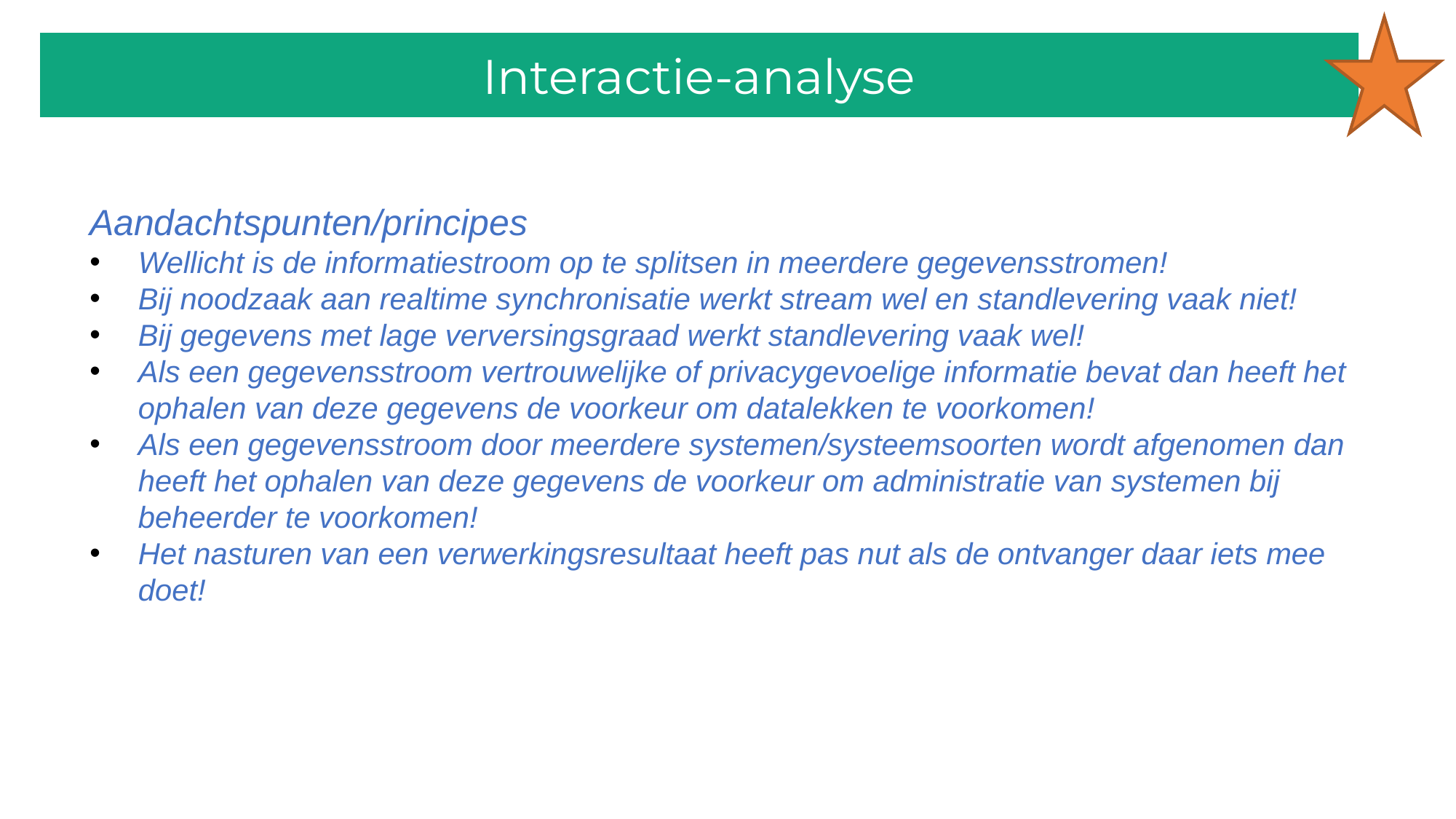

# Interactie-analyse
Aandachtspunten/principes
Wellicht is de informatiestroom op te splitsen in meerdere gegevensstromen!
Bij noodzaak aan realtime synchronisatie werkt stream wel en standlevering vaak niet!
Bij gegevens met lage verversingsgraad werkt standlevering vaak wel!
Als een gegevensstroom vertrouwelijke of privacygevoelige informatie bevat dan heeft het ophalen van deze gegevens de voorkeur om datalekken te voorkomen!
Als een gegevensstroom door meerdere systemen/systeemsoorten wordt afgenomen dan heeft het ophalen van deze gegevens de voorkeur om administratie van systemen bij beheerder te voorkomen!
Het nasturen van een verwerkingsresultaat heeft pas nut als de ontvanger daar iets mee doet!